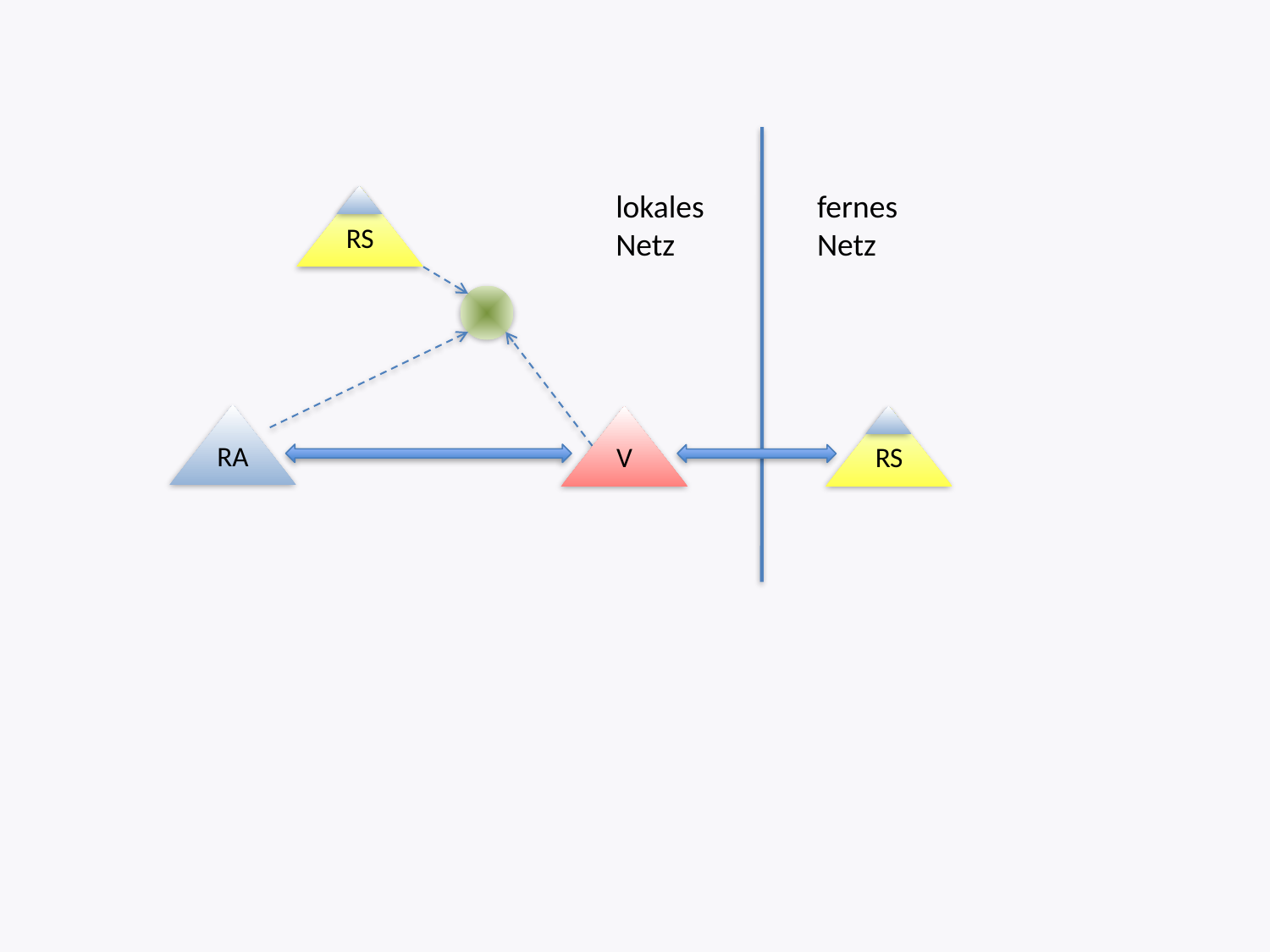

lokales Netz
fernes Netz

RS

RA

V

RS